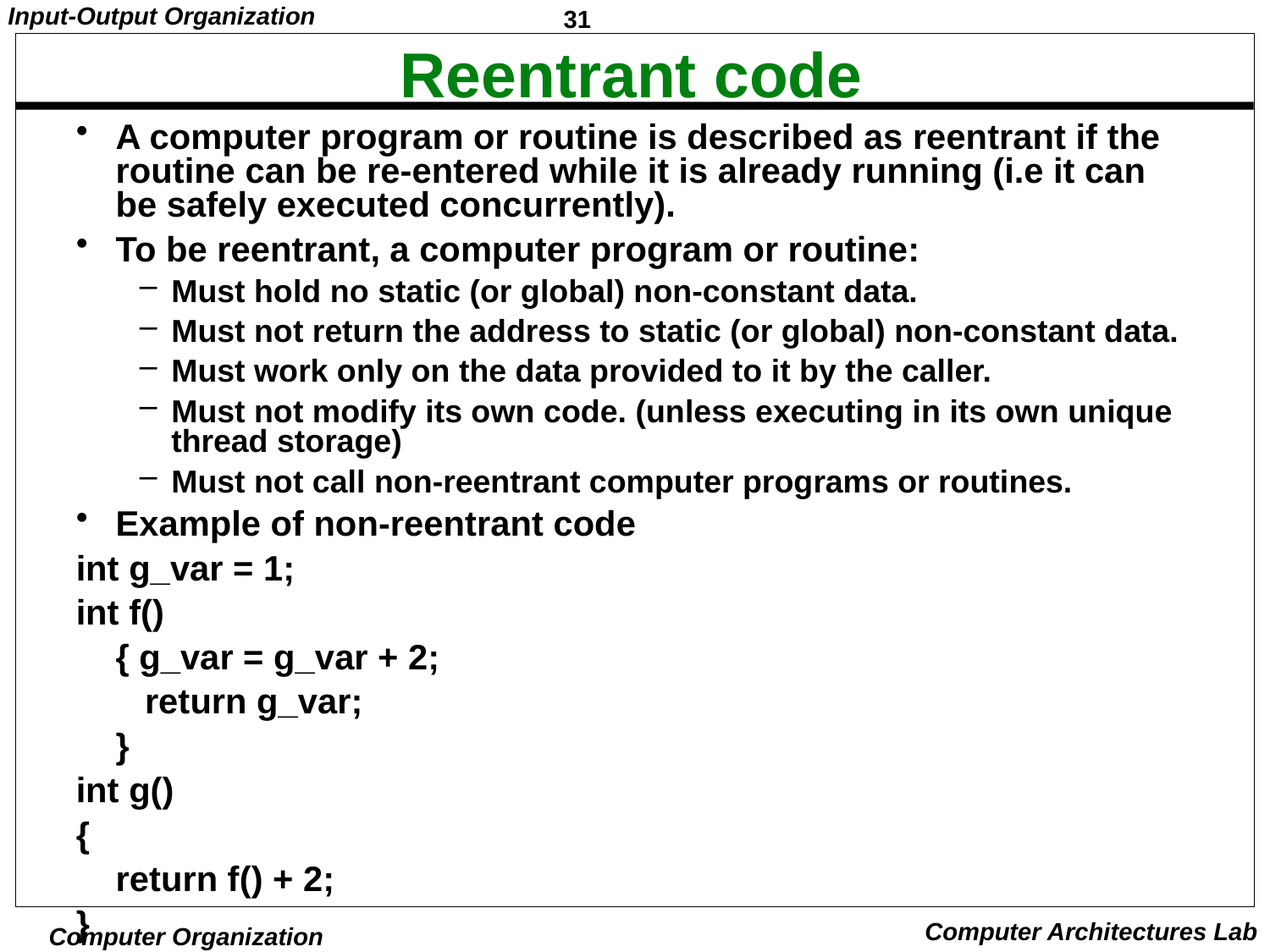

# Reentrant code
A computer program or routine is described as reentrant if the routine can be re-entered while it is already running (i.e it can be safely executed concurrently).
To be reentrant, a computer program or routine:
Must hold no static (or global) non-constant data.
Must not return the address to static (or global) non-constant data.
Must work only on the data provided to it by the caller.
Must not modify its own code. (unless executing in its own unique thread storage)
Must not call non-reentrant computer programs or routines.
Example of non-reentrant code
int g_var = 1;
int f()
	{ g_var = g_var + 2;
	   return g_var;
	}
int g()
{
	return f() + 2;
}